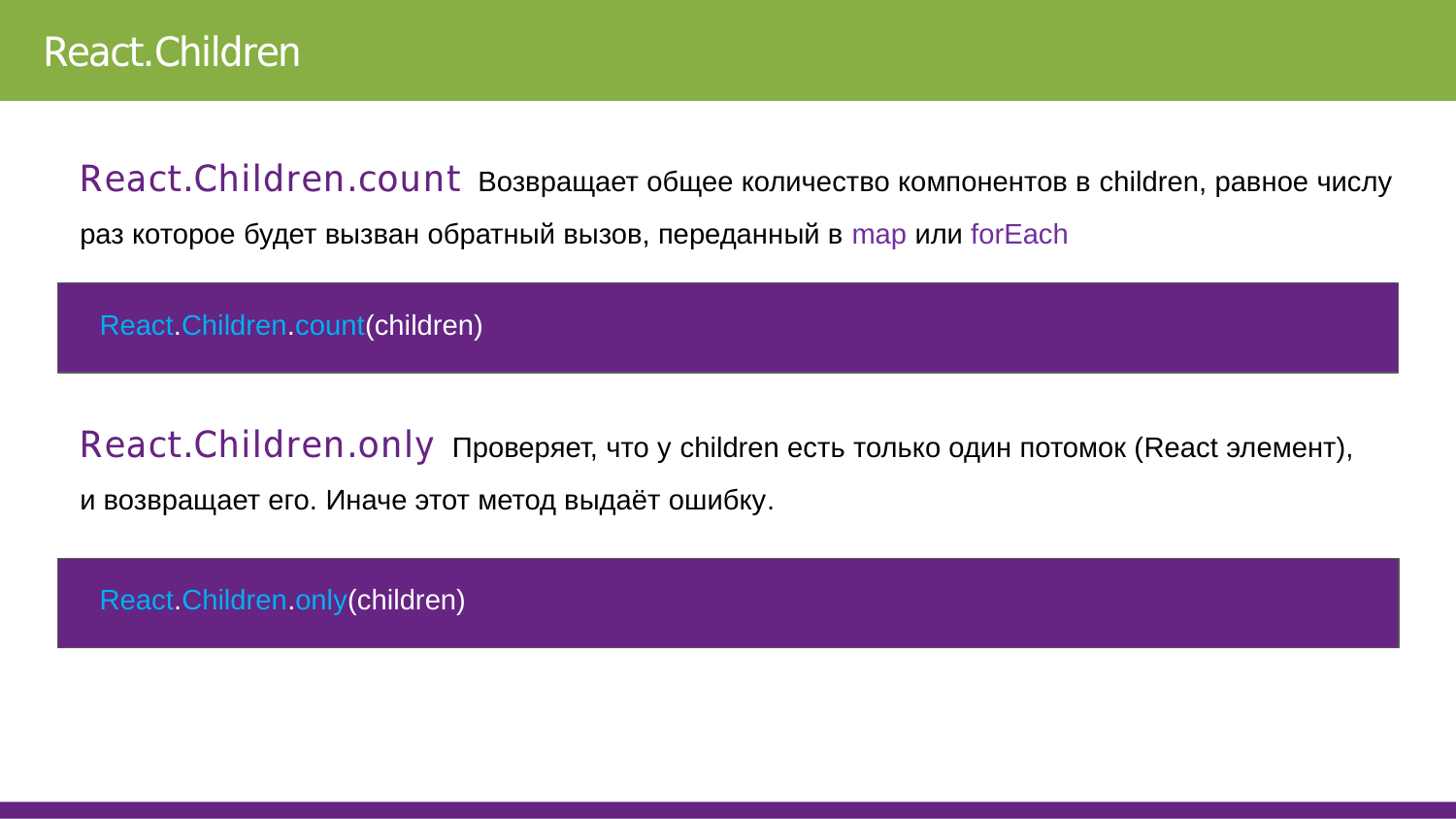

React.Children
React.Children.count  Возвращает общее количество компонентов в children, равное числу раз которое будет вызван обратный вызов, переданный в map или forEach

React.Children.count(children)
React.Children.only  Проверяет, что у children есть только один потомок (React элемент), и возвращает его. Иначе этот метод выдаёт ошибку.

React.Children.only(children)